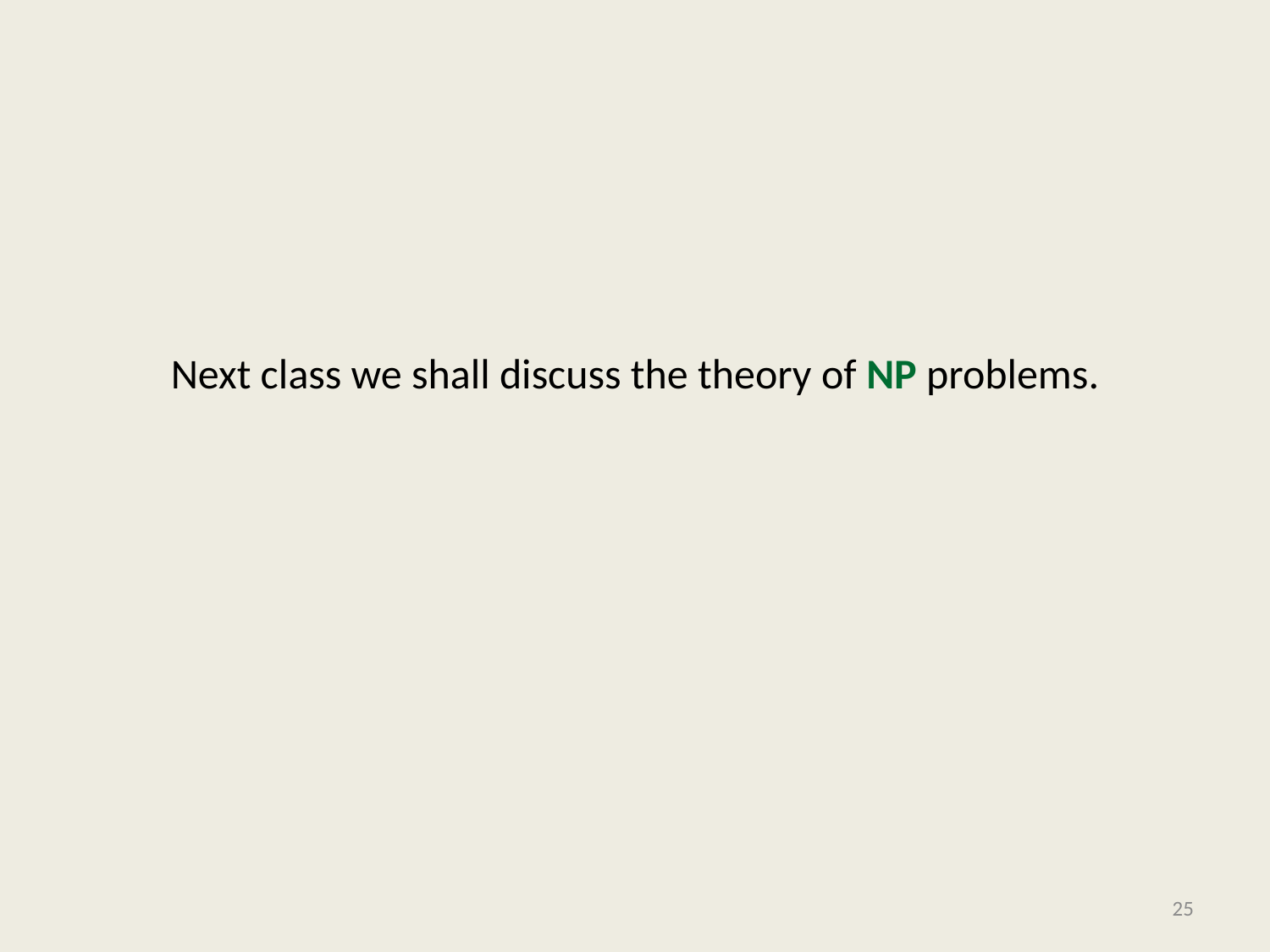

#

Next class we shall discuss the theory of NP problems.

25